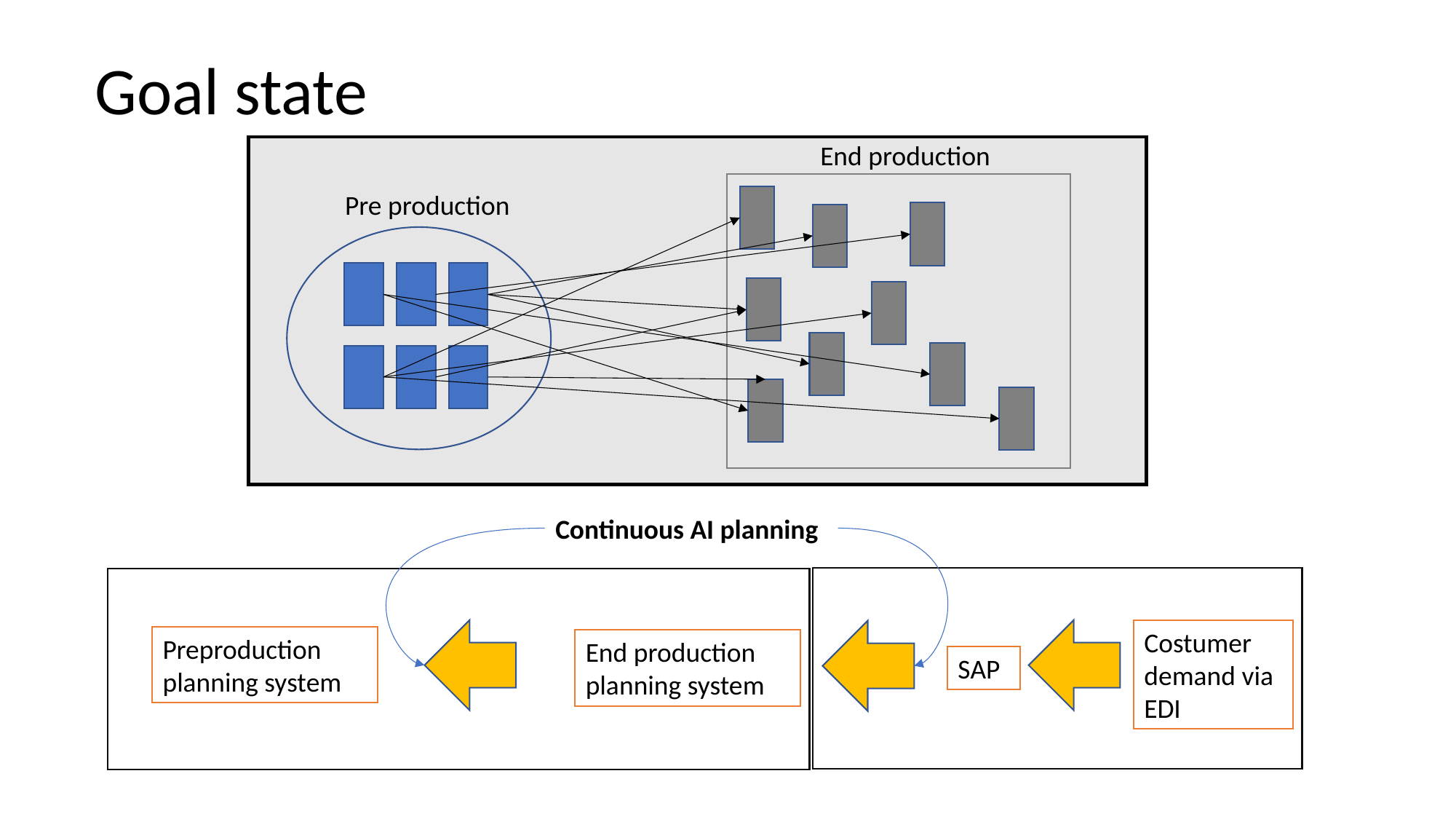

# Goal state
End production

Pre production

Continuous AI planning

Costumer demand via EDI

Preproduction planning system
End production planning system
SAP